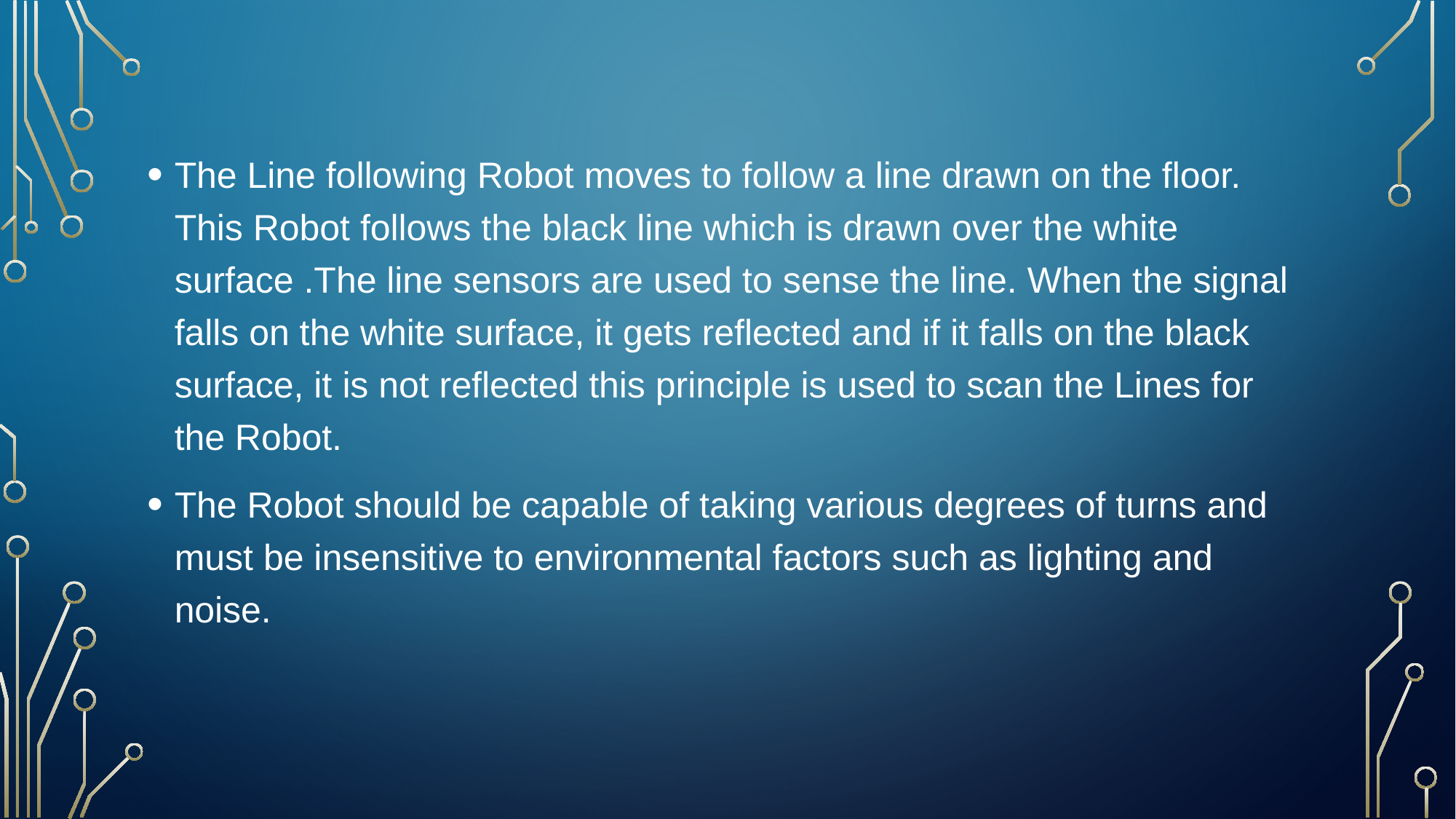

The Line following Robot moves to follow a line drawn on the floor. This Robot follows the black line which is drawn over the white surface .The line sensors are used to sense the line. When the signal falls on the white surface, it gets reflected and if it falls on the black surface, it is not reflected this principle is used to scan the Lines for the Robot.
The Robot should be capable of taking various degrees of turns and must be insensitive to environmental factors such as lighting and noise.